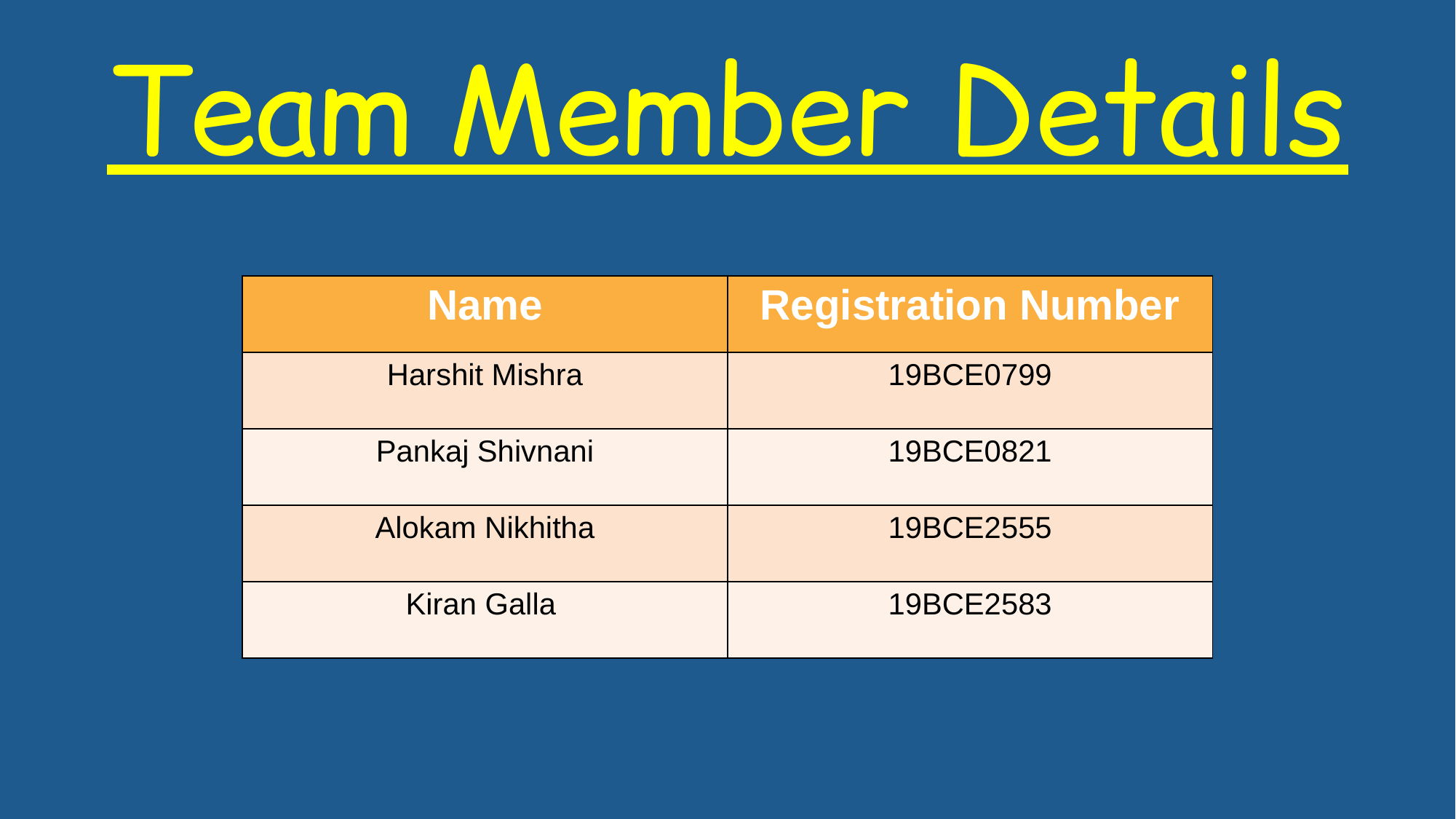

Team Member Details
| Name | Registration Number |
| --- | --- |
| Harshit Mishra | 19BCE0799 |
| Pankaj Shivnani | 19BCE0821 |
| Alokam Nikhitha | 19BCE2555 |
| Kiran Galla | 19BCE2583 |